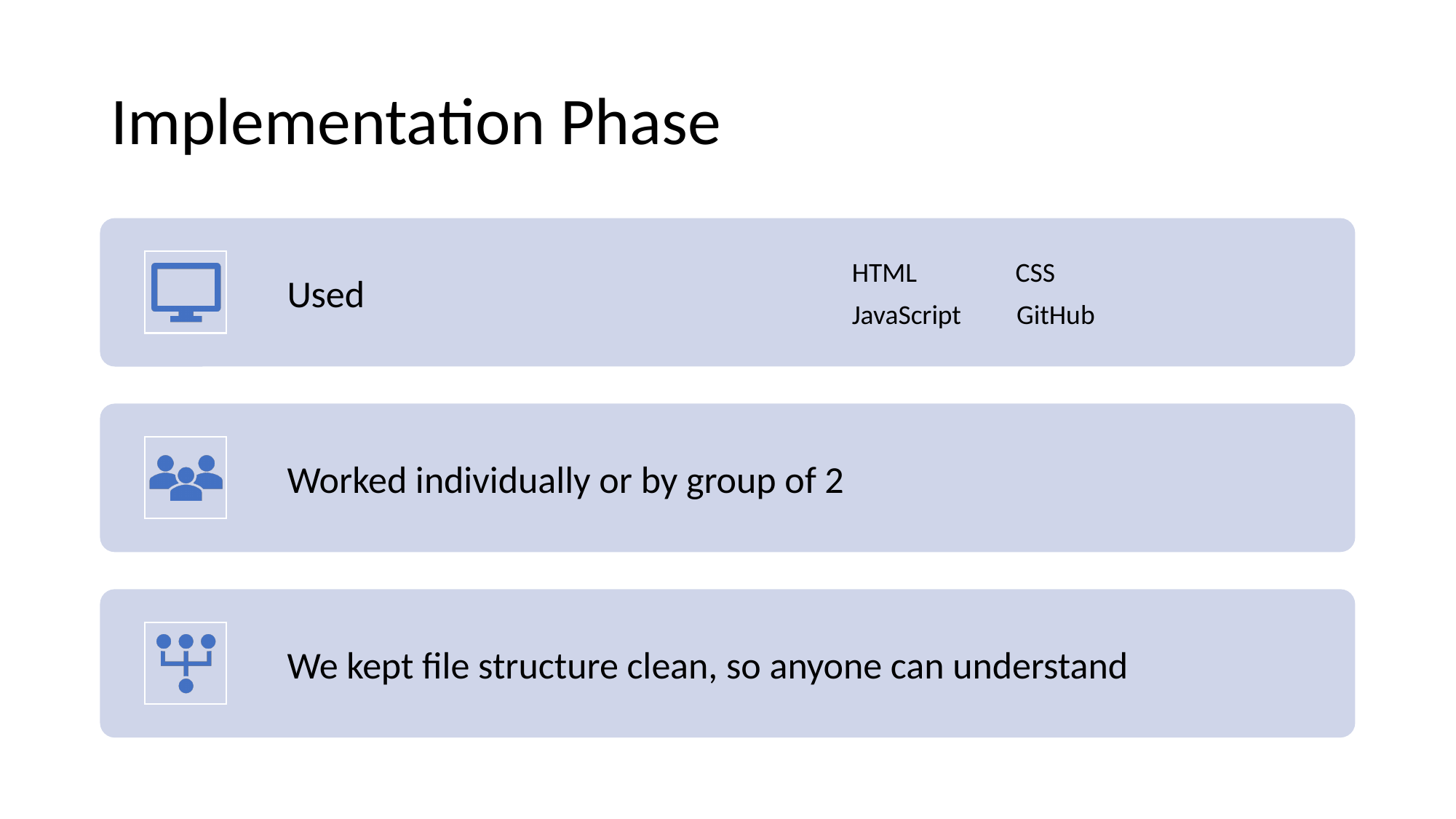

# Implementation Phase
Used
HTML                CSS
JavaScript         GitHub
Worked individually or by group of 2
We kept file structure clean, so anyone can understand